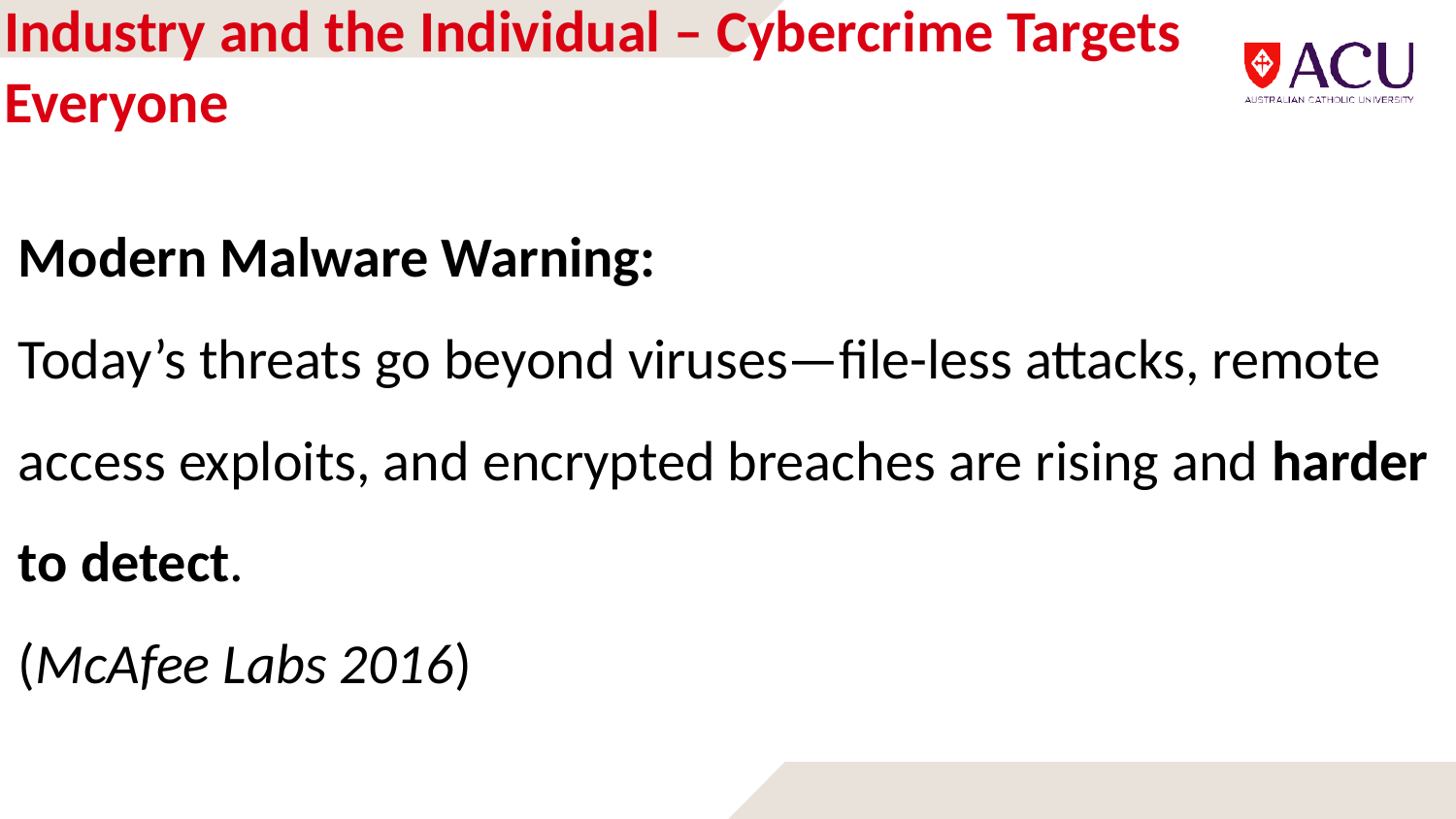

# Industry and the Individual – Cybercrime Targets Everyone
Modern Malware Warning:
Today’s threats go beyond viruses—file-less attacks, remote access exploits, and encrypted breaches are rising and harder to detect.
(McAfee Labs 2016)